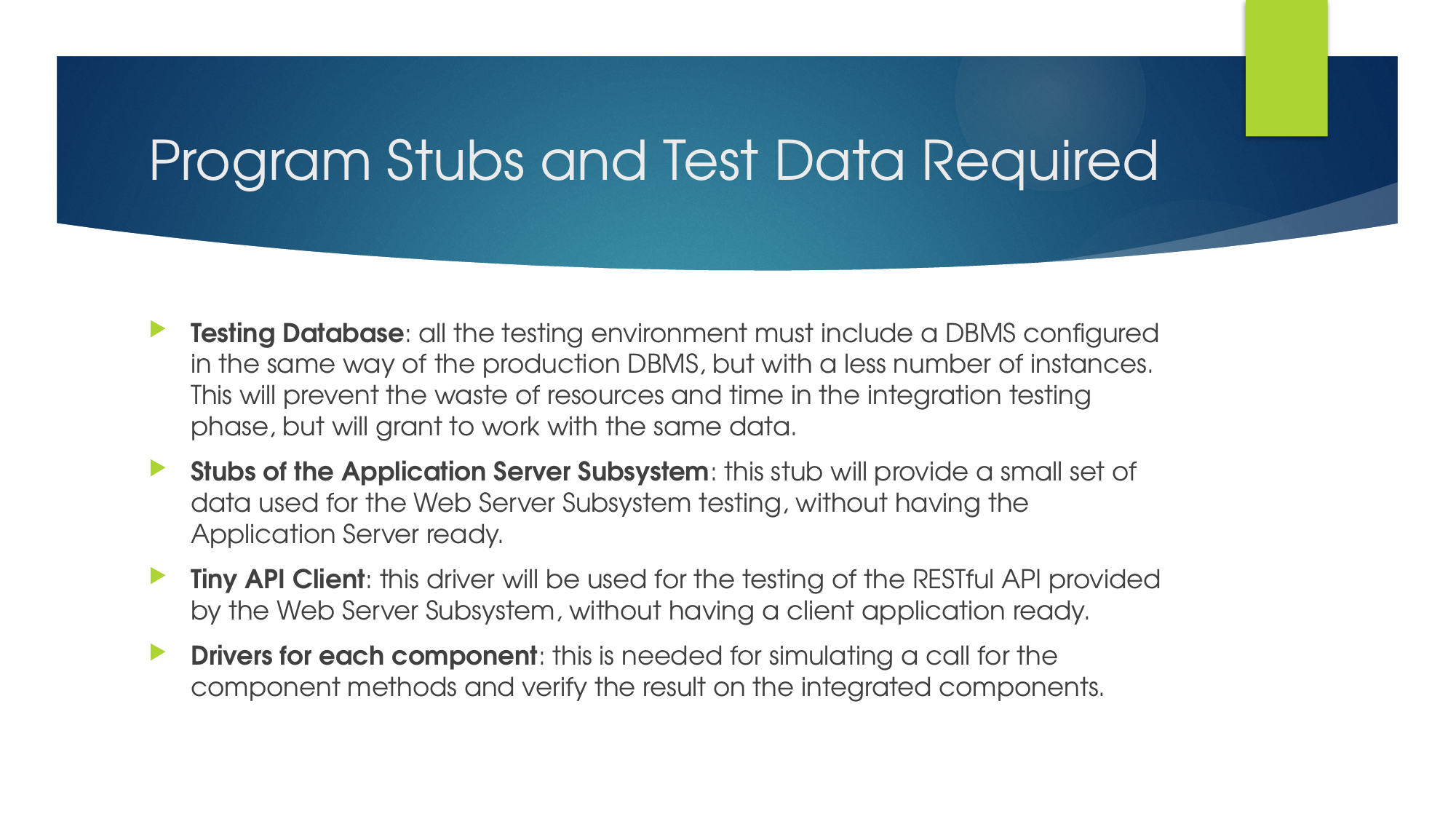

# Program Stubs and Test Data Required
Testing Database: all the testing environment must include a DBMS configured in the same way of the production DBMS, but with a less number of instances. This will prevent the waste of resources and time in the integration testing phase, but will grant to work with the same data.
Stubs of the Application Server Subsystem: this stub will provide a small set of data used for the Web Server Subsystem testing, without having the Application Server ready.
Tiny API Client: this driver will be used for the testing of the RESTful API provided by the Web Server Subsystem, without having a client application ready.
Drivers for each component: this is needed for simulating a call for the component methods and verify the result on the integrated components.